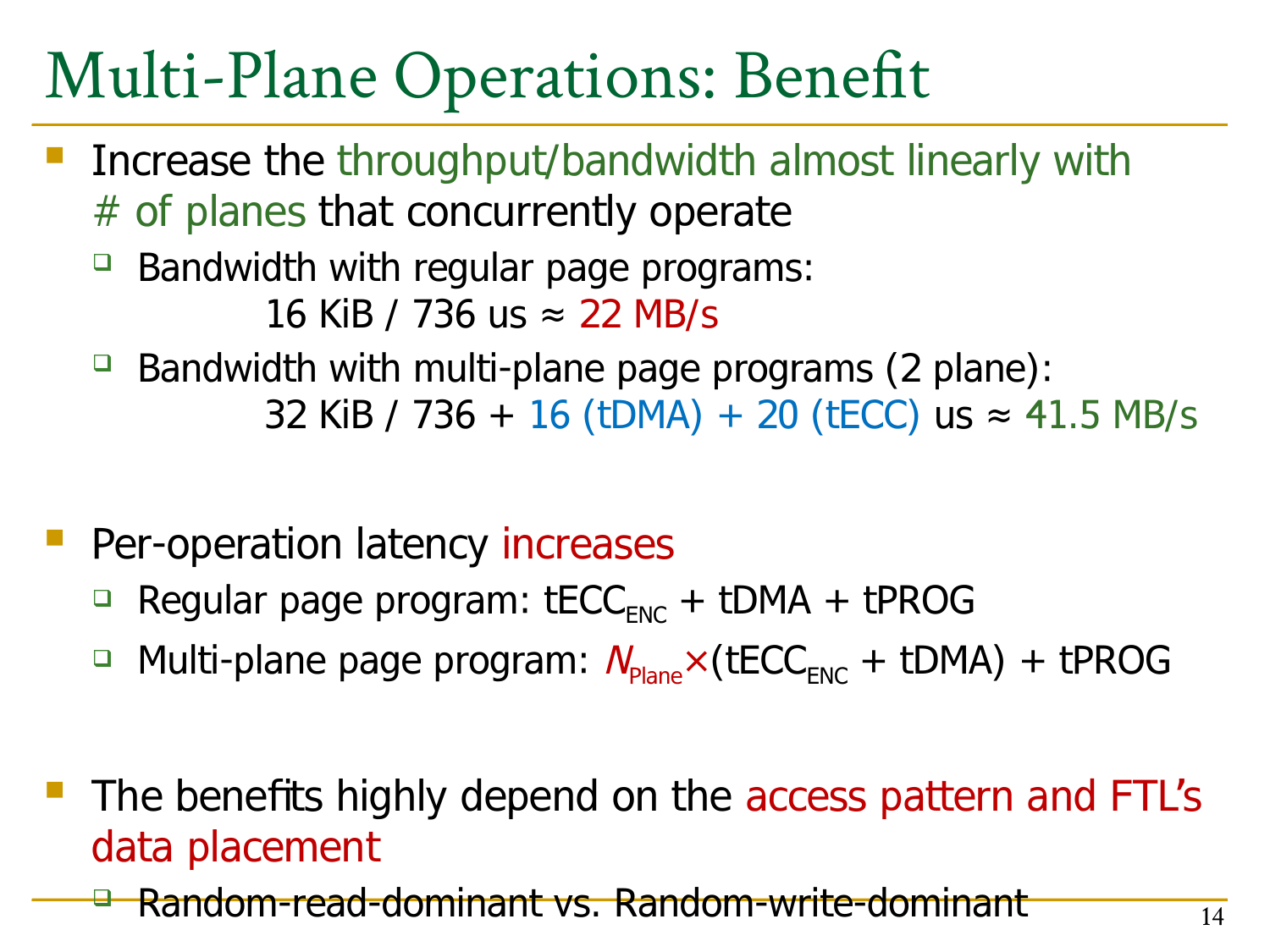

# Multi-Plane Operations: Benefit
Increase the throughput/bandwidth almost linearly with
# of planes that concurrently operate
Bandwidth with regular page programs:
	16 KiB / 736 us ≈ 22 MB/s
Bandwidth with multi-plane page programs (2 plane):
	32 KiB / 736 + 16 (tDMA) + 20 (tECC) us ≈ 41.5 MB/s

Per-operation latency increases
Regular page program: tECCENC + tDMA + tPROG
Multi-plane page program: NPlane×(tECCENC + tDMA) + tPROG

The benefits highly depend on the access pattern and FTL’s data placement
Random-read-dominant vs. Random-write-dominant

14